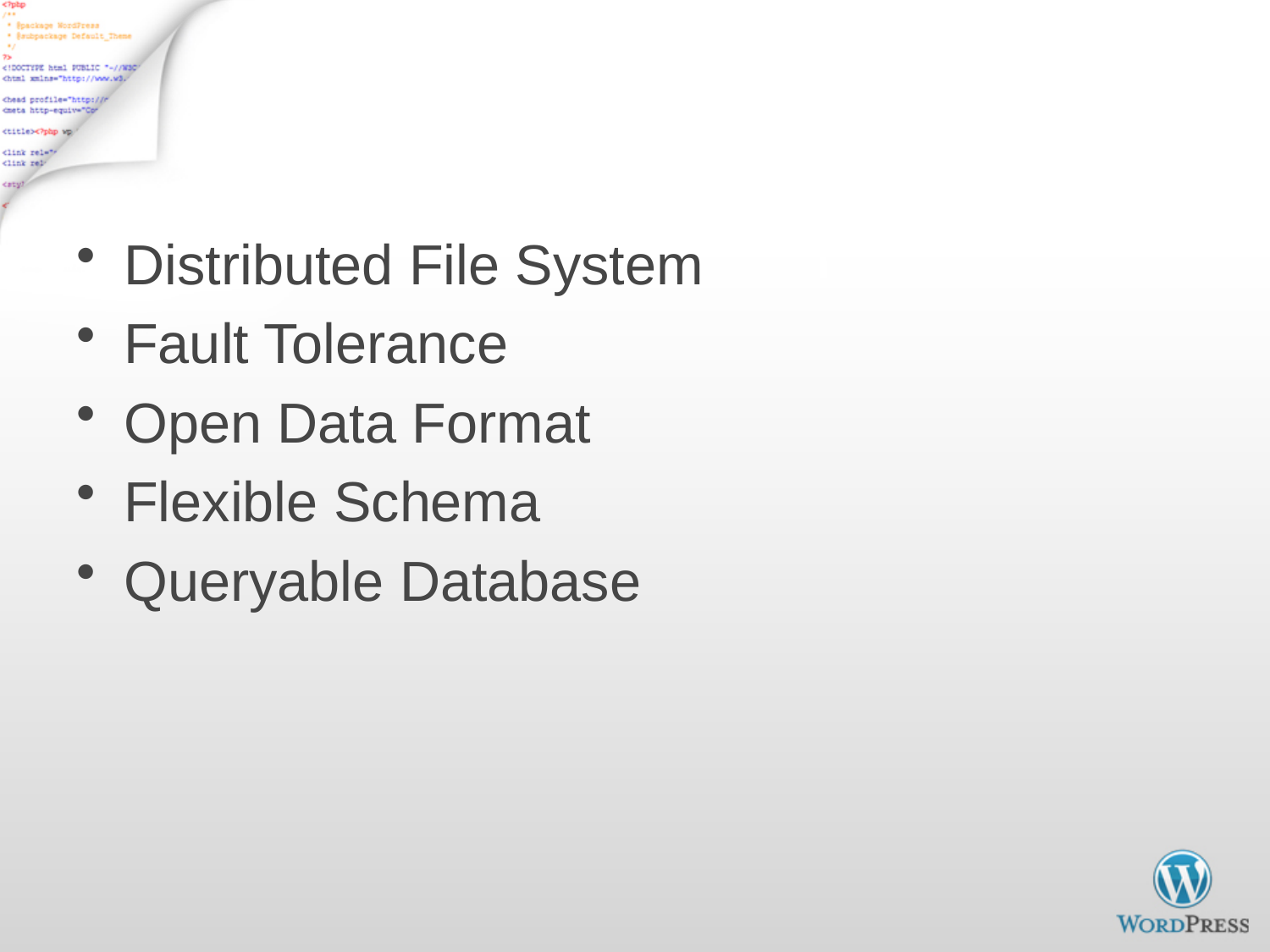

# Hadoop Highlights
Distributed File System
Fault Tolerance
Open Data Format
Flexible Schema
Queryable Database